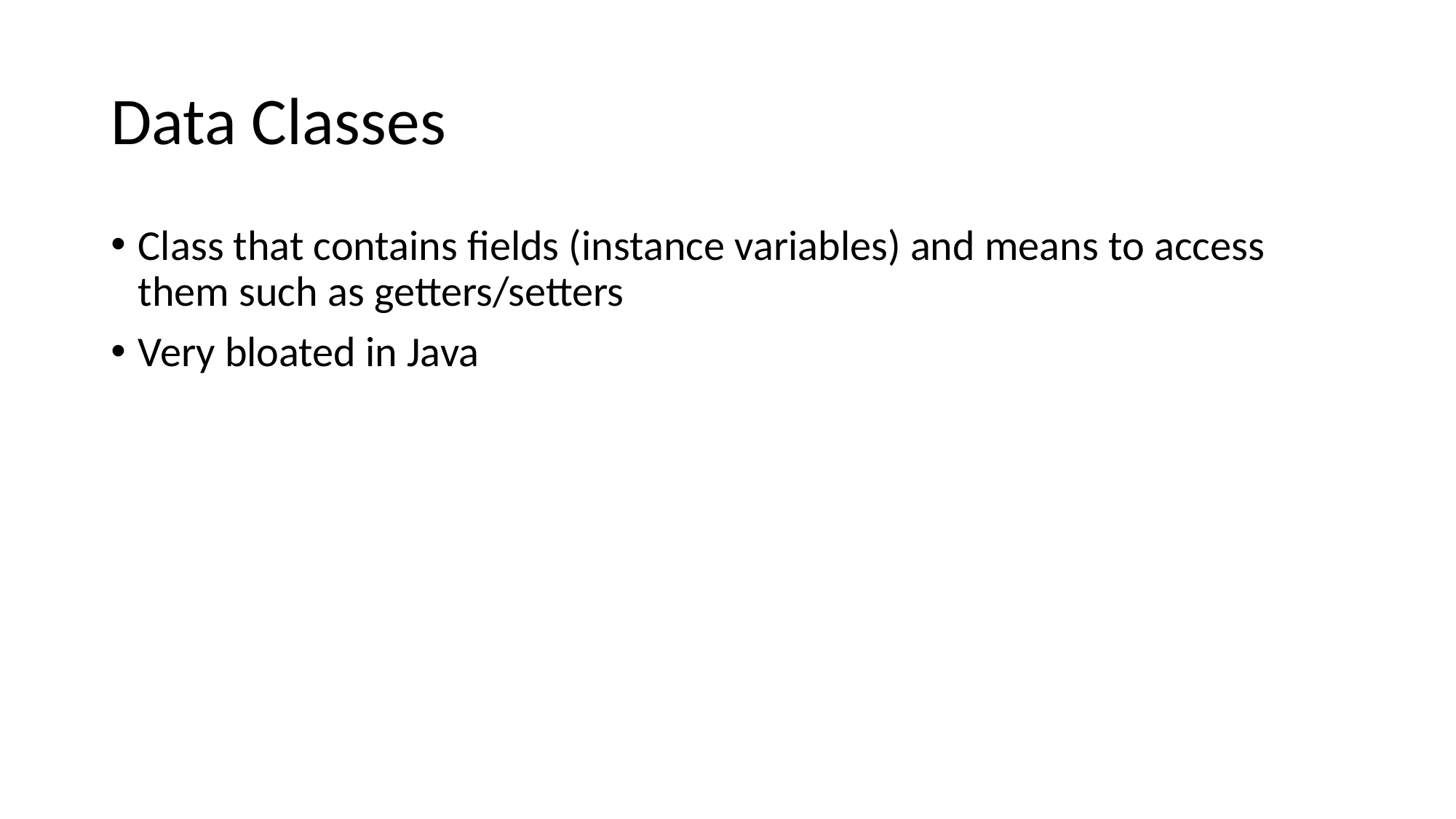

# Data Classes
Class that contains fields (instance variables) and means to access them such as getters/setters
Very bloated in Java